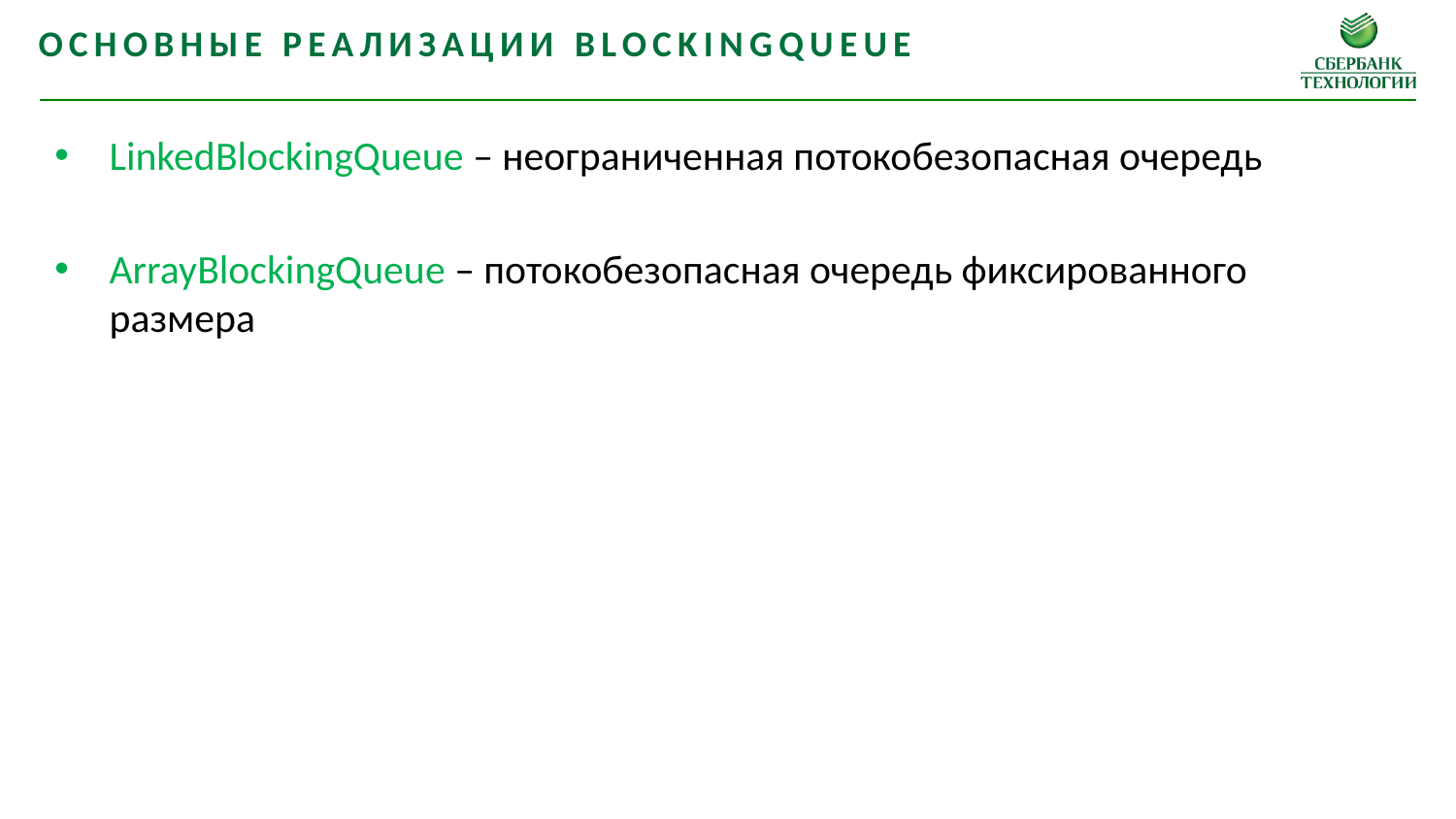

Основные реализации BlockingQueue
LinkedBlockingQueue – неограниченная потокобезопасная очередь

ArrayBlockingQueue – потокобезопасная очередь фиксированного размера